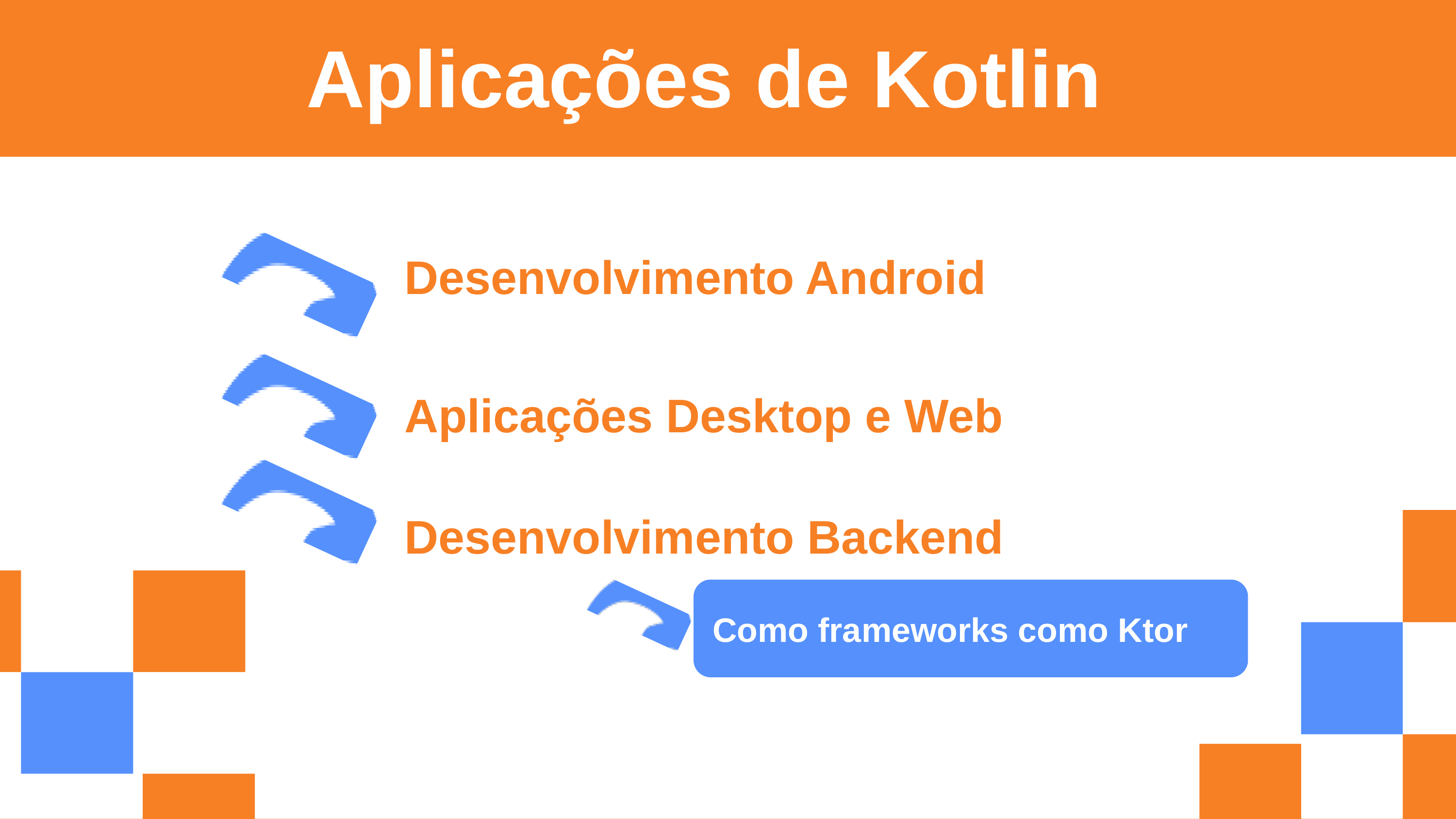

Aplicações de Kotlin

Desenvolvimento Android

Aplicações Desktop e Web

Desenvolvimento Backend

Como frameworks como Ktor